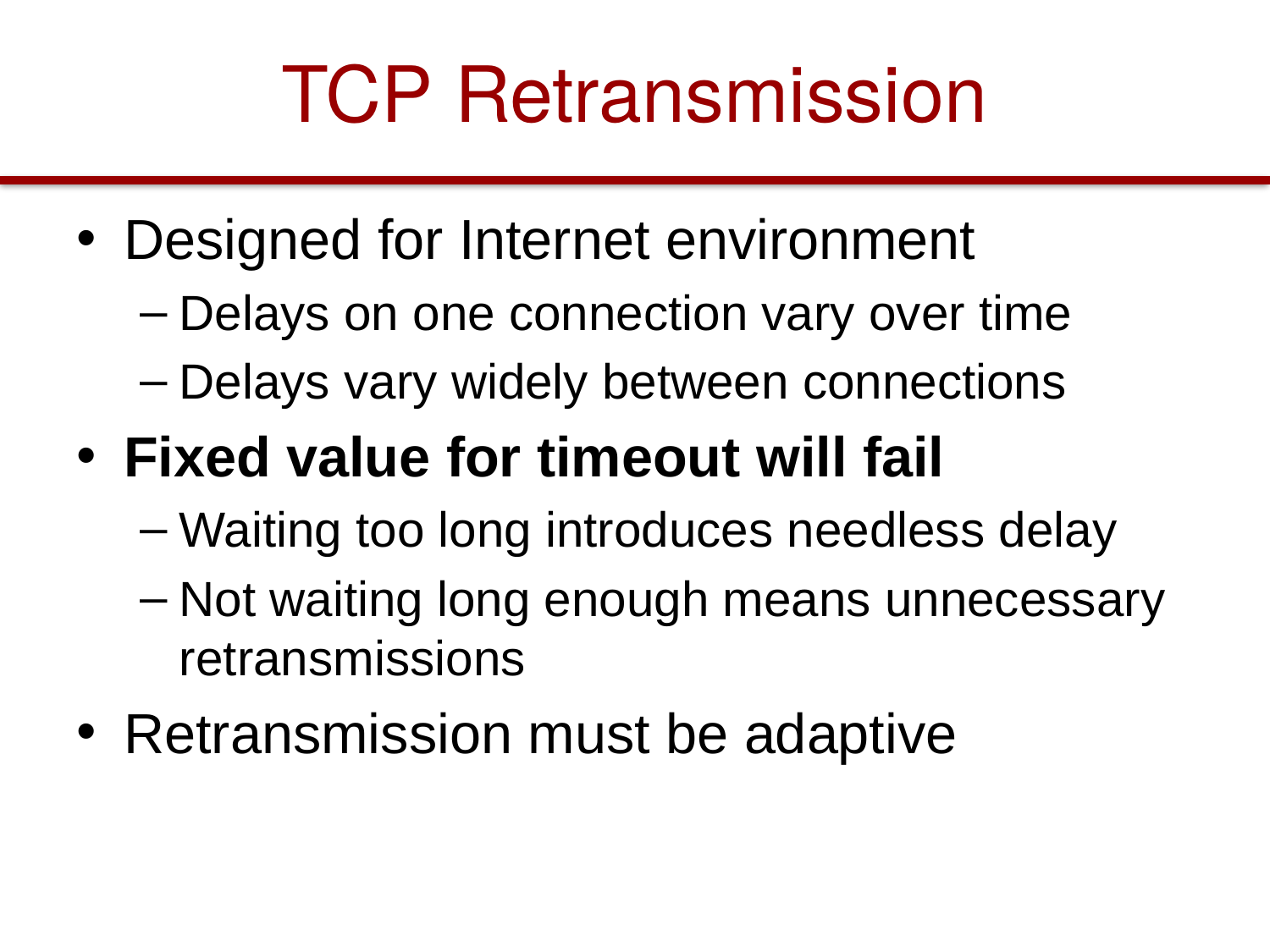

# TCP Retransmission
Designed for Internet environment
Delays on one connection vary over time
Delays vary widely between connections
Fixed value for timeout will fail
Waiting too long introduces needless delay
Not waiting long enough means unnecessary retransmissions
Retransmission must be adaptive